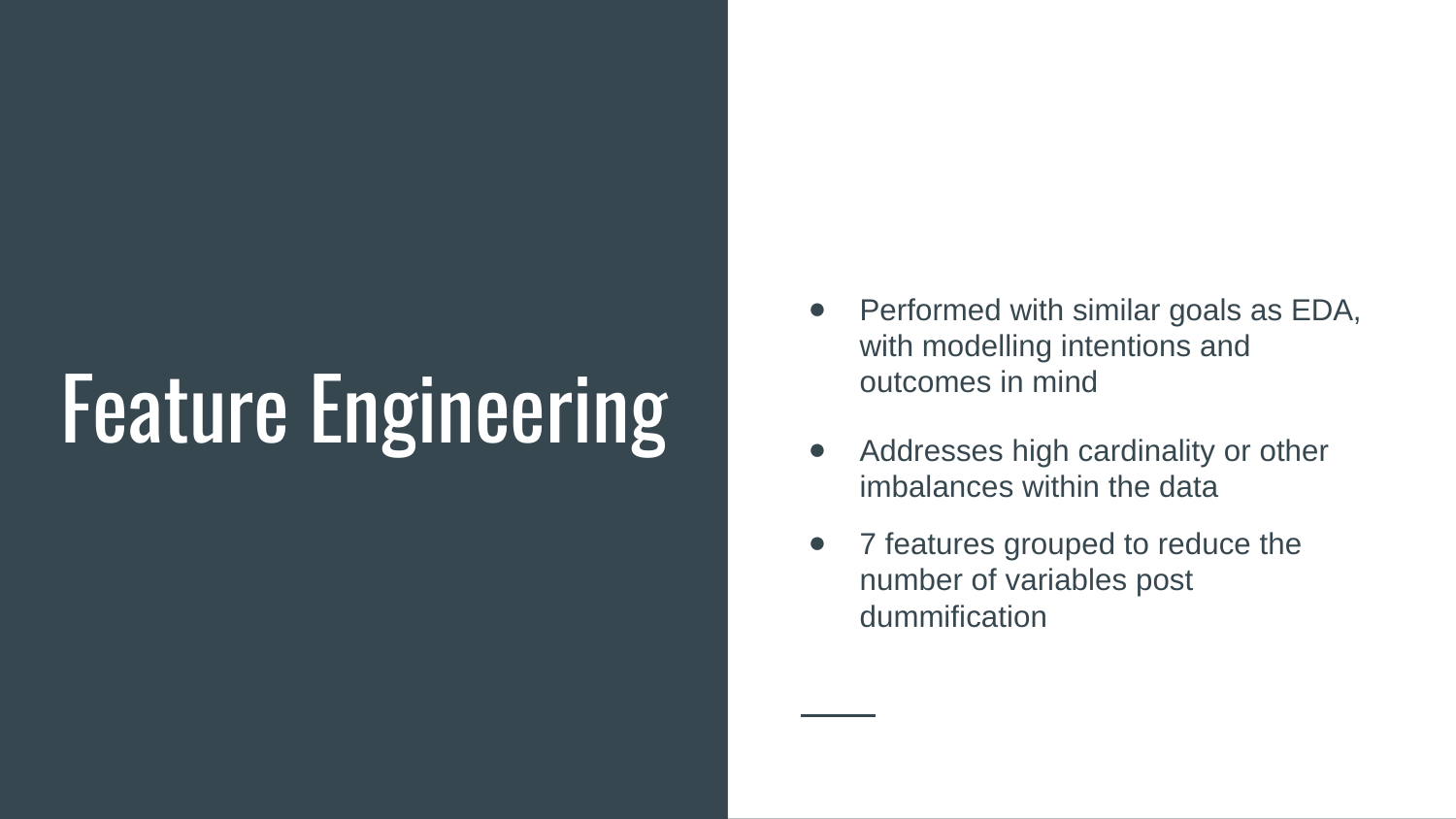

Performed with similar goals as EDA, with modelling intentions and outcomes in mind
Addresses high cardinality or other imbalances within the data
7 features grouped to reduce the number of variables post dummification
# Feature Engineering